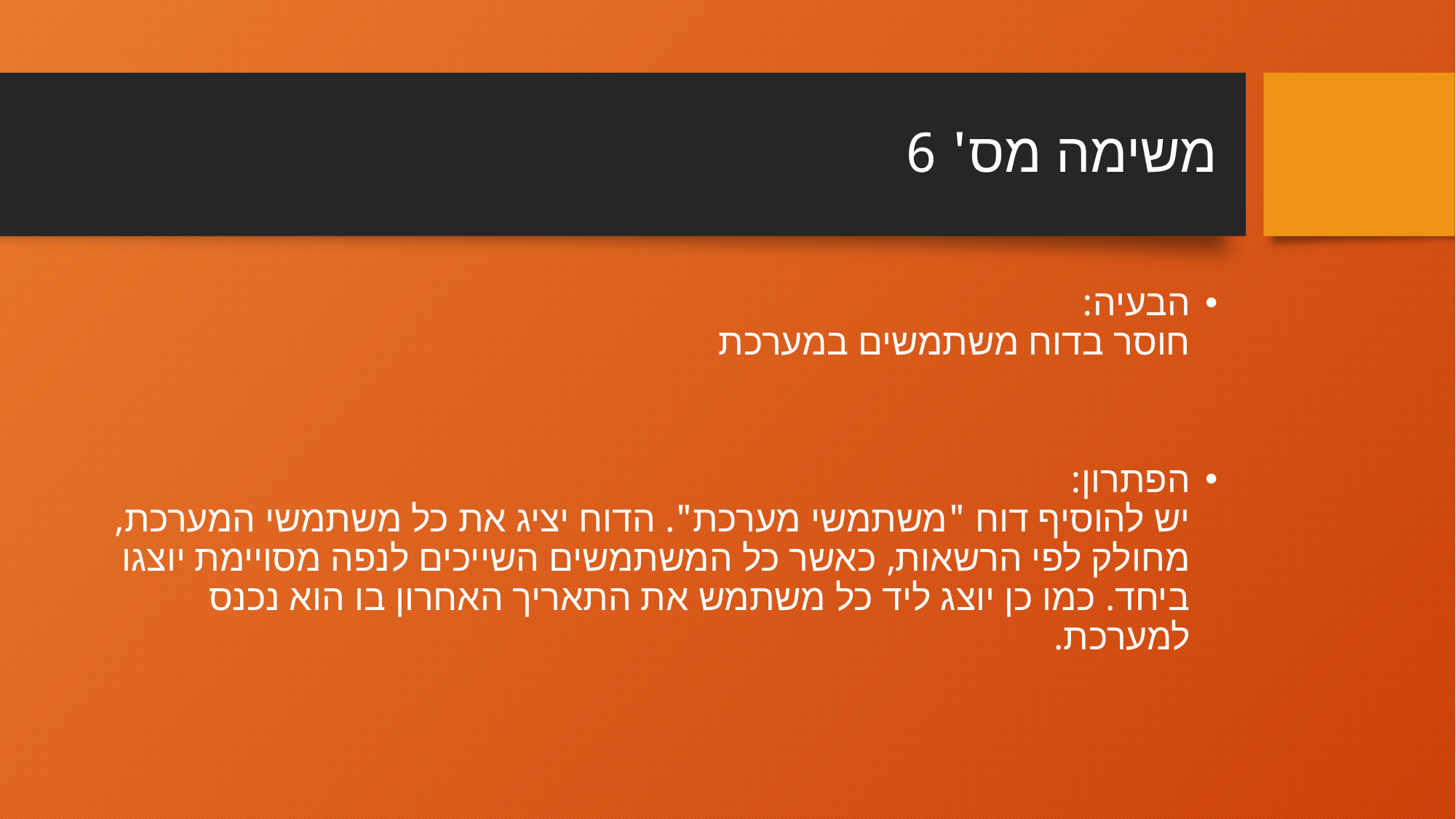

# משימה מס' 6
הבעיה:
חוסר בדוח משתמשים במערכת
הפתרון:
יש להוסיף דוח "משתמשי מערכת". הדוח יציג את כל משתמשי המערכת, מחולק לפי הרשאות, כאשר כל המשתמשים השייכים לנפה מסויימת יוצגו ביחד. כמו כן יוצג ליד כל משתמש את התאריך האחרון בו הוא נכנס למערכת.